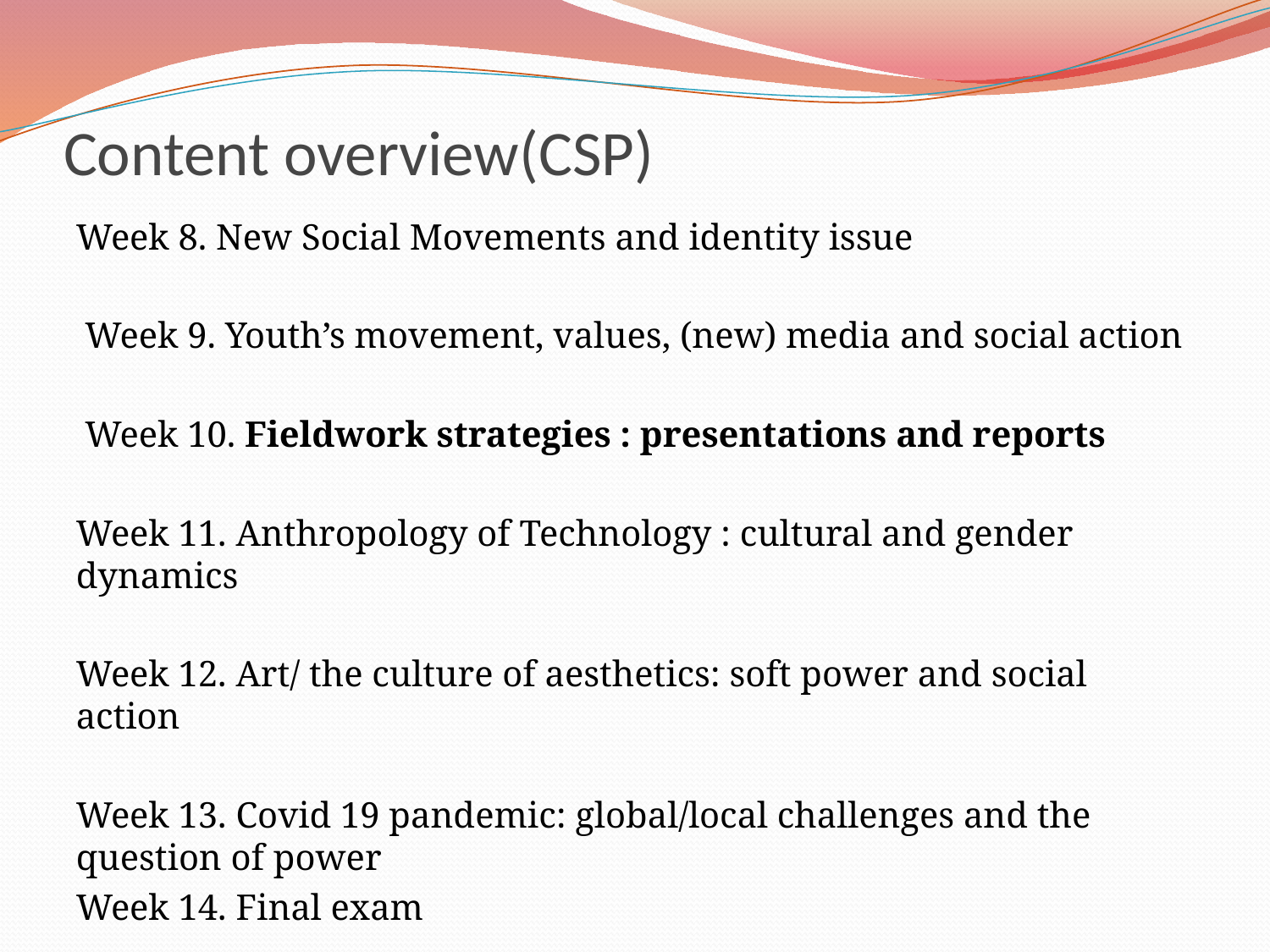

# Content overview(CSP)
Week 8. New Social Movements and identity issue

Week 9. Youth’s movement, values, (new) media and social action

Week 10. Fieldwork strategies : presentations and reports

Week 11. Anthropology of Technology : cultural and gender dynamics

Week 12. Art/ the culture of aesthetics: soft power and social action

Week 13. Covid 19 pandemic: global/local challenges and the question of power
Week 14. Final exam